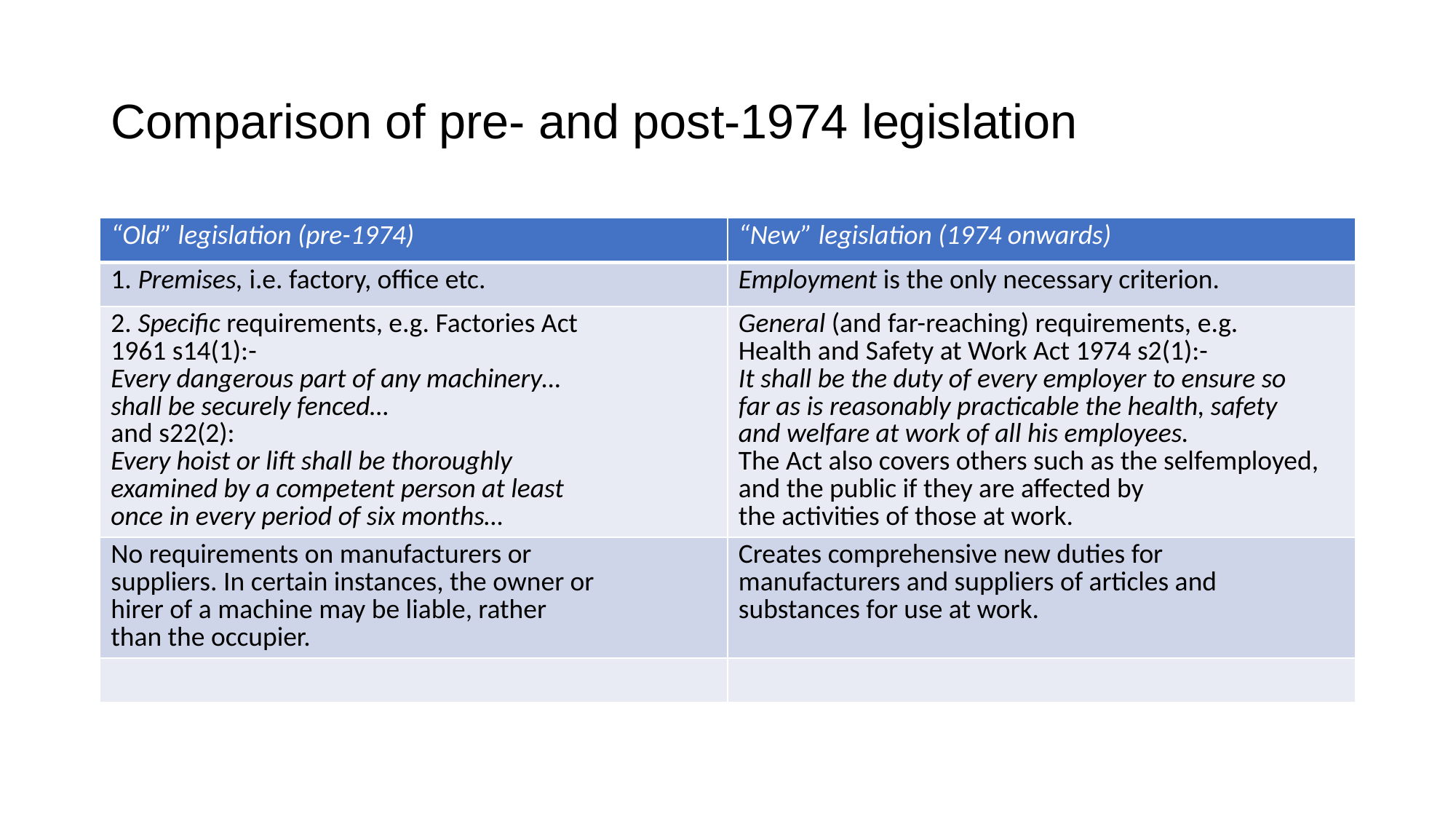

# Comparison of pre- and post-1974 legislation
| “Old” legislation (pre-1974) | “New” legislation (1974 onwards) |
| --- | --- |
| 1. Premises, i.e. factory, office etc. | Employment is the only necessary criterion. |
| 2. Specific requirements, e.g. Factories Act 1961 s14(1):- Every dangerous part of any machinery… shall be securely fenced… and s22(2): Every hoist or lift shall be thoroughly examined by a competent person at least once in every period of six months… | General (and far-reaching) requirements, e.g. Health and Safety at Work Act 1974 s2(1):- It shall be the duty of every employer to ensure so far as is reasonably practicable the health, safety and welfare at work of all his employees. The Act also covers others such as the selfemployed, and the public if they are affected by the activities of those at work. |
| No requirements on manufacturers or suppliers. In certain instances, the owner or hirer of a machine may be liable, rather than the occupier. | Creates comprehensive new duties for manufacturers and suppliers of articles and substances for use at work. |
|  |  |